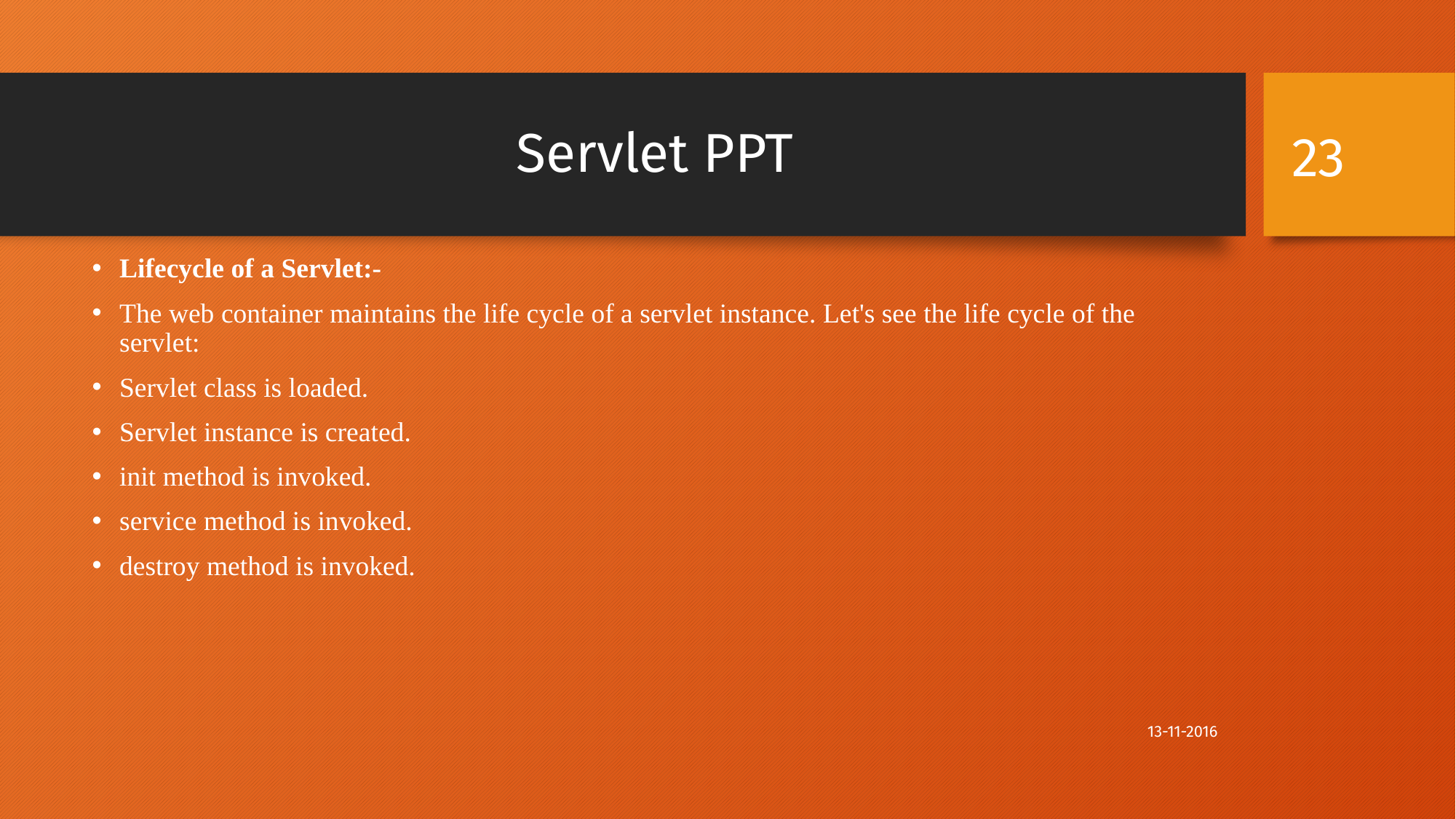

23
# Servlet PPT
Lifecycle of a Servlet:-
The web container maintains the life cycle of a servlet instance. Let's see the life cycle of the servlet:
Servlet class is loaded.
Servlet instance is created.
init method is invoked.
service method is invoked.
destroy method is invoked.

13-11-2016